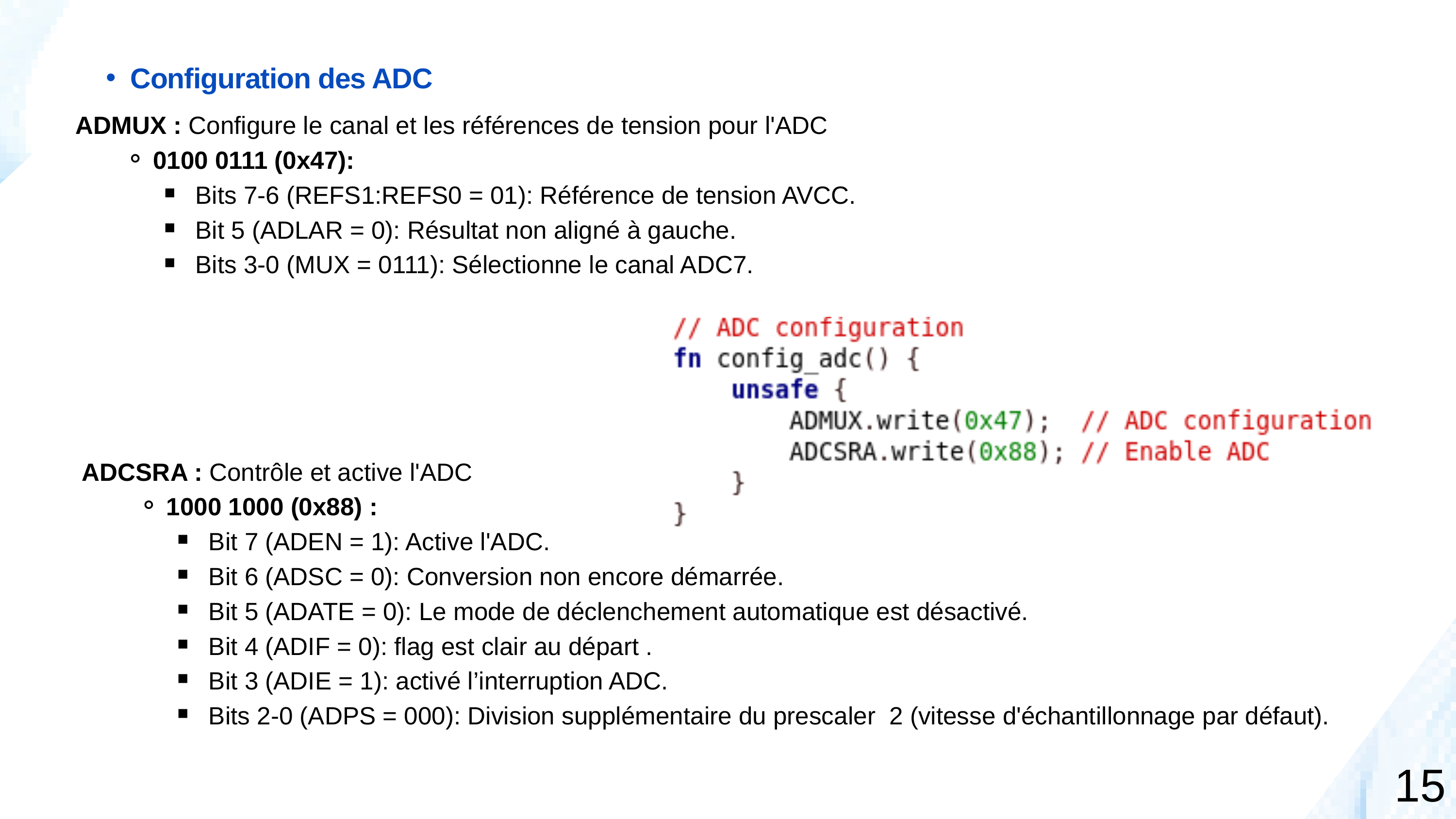

Configuration des ADC
 ADMUX : Configure le canal et les références de tension pour l'ADC
0100 0111 (0x47):
Bits 7-6 (REFS1:REFS0 = 01): Référence de tension AVCC.
Bit 5 (ADLAR = 0): Résultat non aligné à gauche.
Bits 3-0 (MUX = 0111): Sélectionne le canal ADC7.

ADCSRA : Contrôle et active l'ADC
1000 1000 (0x88) :
Bit 7 (ADEN = 1): Active l'ADC.
Bit 6 (ADSC = 0): Conversion non encore démarrée.
Bit 5 (ADATE = 0): Le mode de déclenchement automatique est désactivé.
Bit 4 (ADIF = 0): flag est clair au départ .
Bit 3 (ADIE = 1): activé l’interruption ADC.
Bits 2-0 (ADPS = 000): Division supplémentaire du prescaler  2 (vitesse d'échantillonnage par défaut).

15